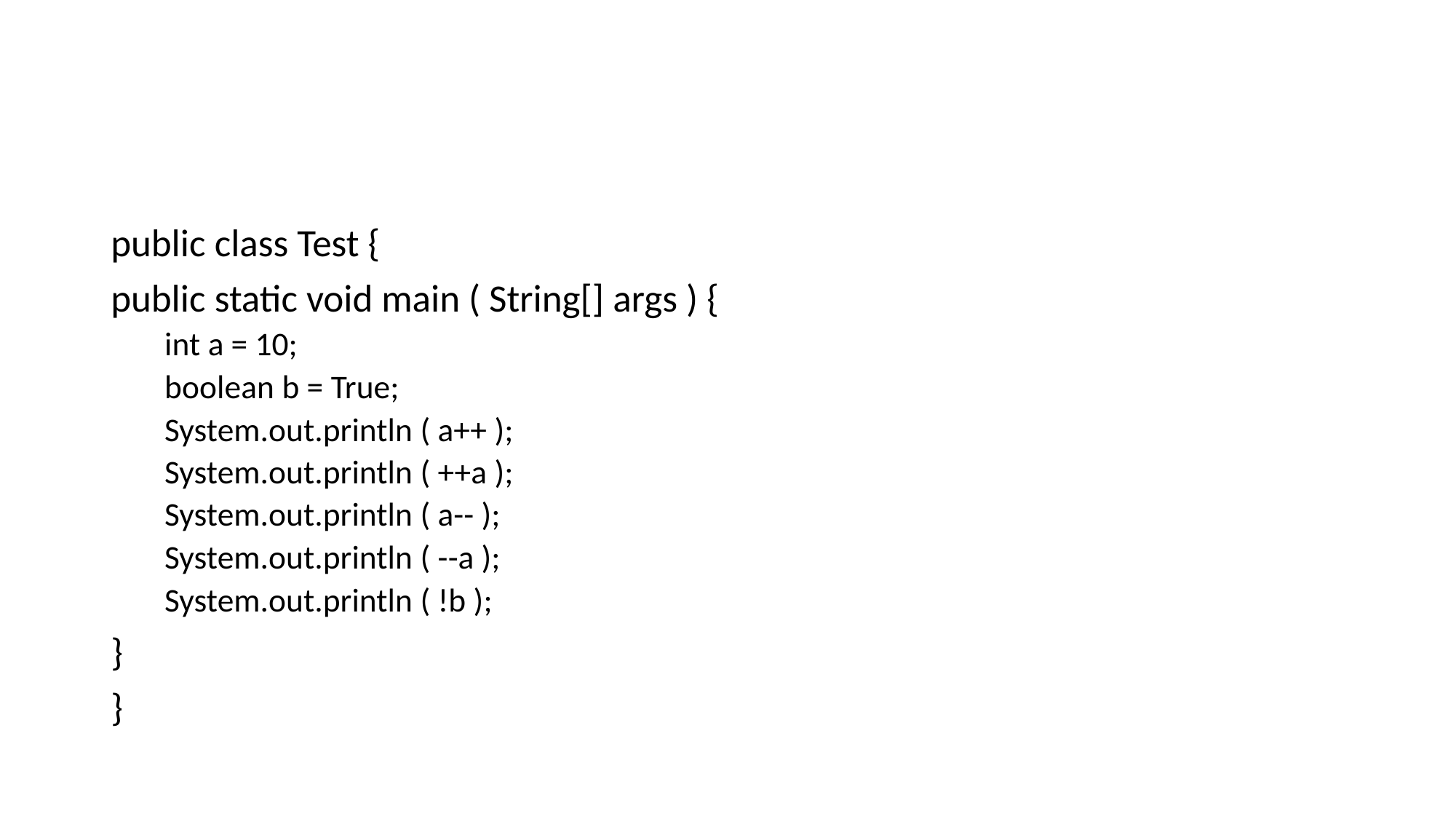

#
public class Test {
public static void main ( String[] args ) {
int a = 10;
boolean b = True;
System.out.println ( a++ );
System.out.println ( ++a );
System.out.println ( a-- );
System.out.println ( --a );
System.out.println ( !b );
}
}